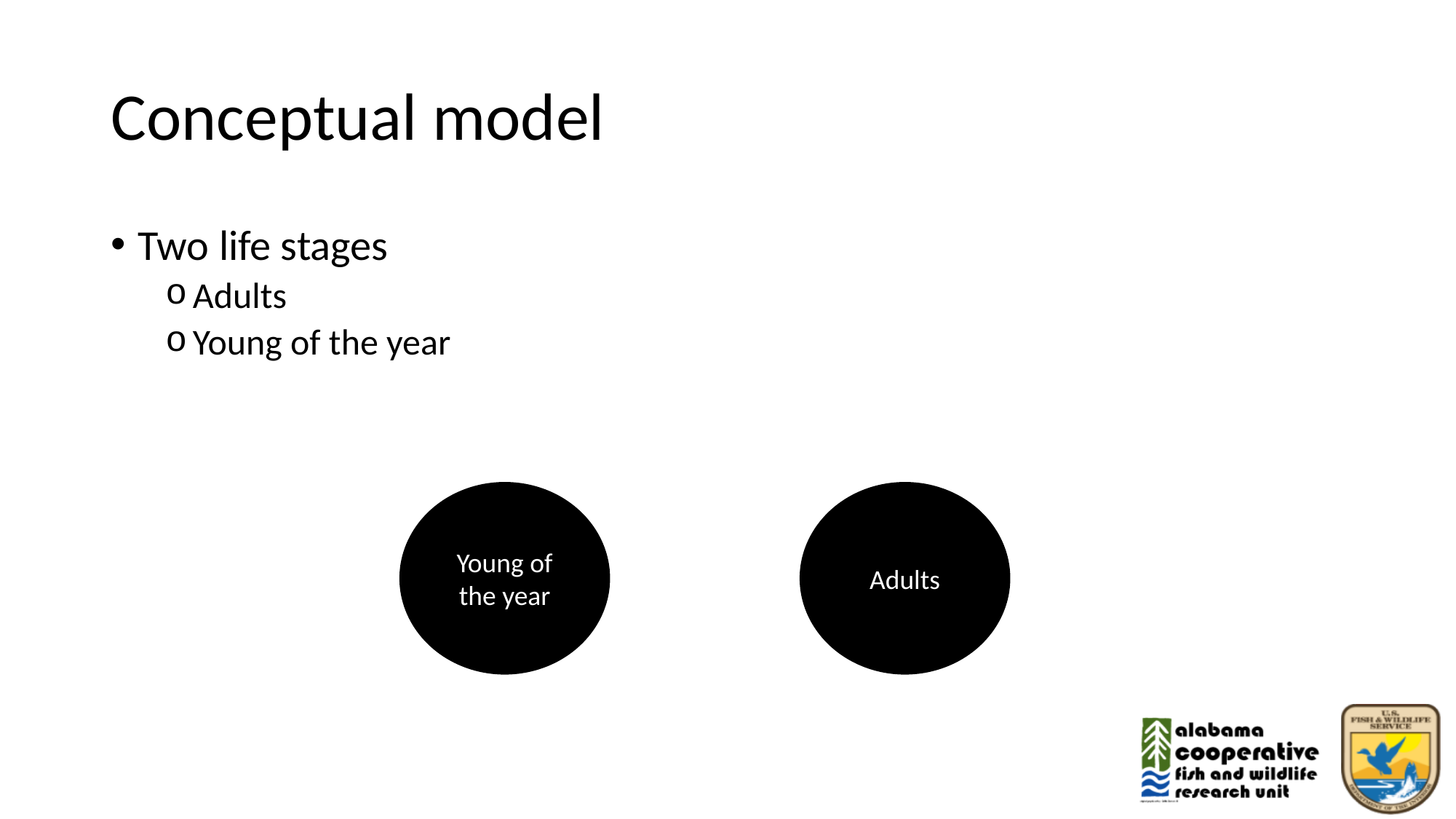

# Conceptual model
Two life stages
Adults
Young of the year
Young of the year
Adults